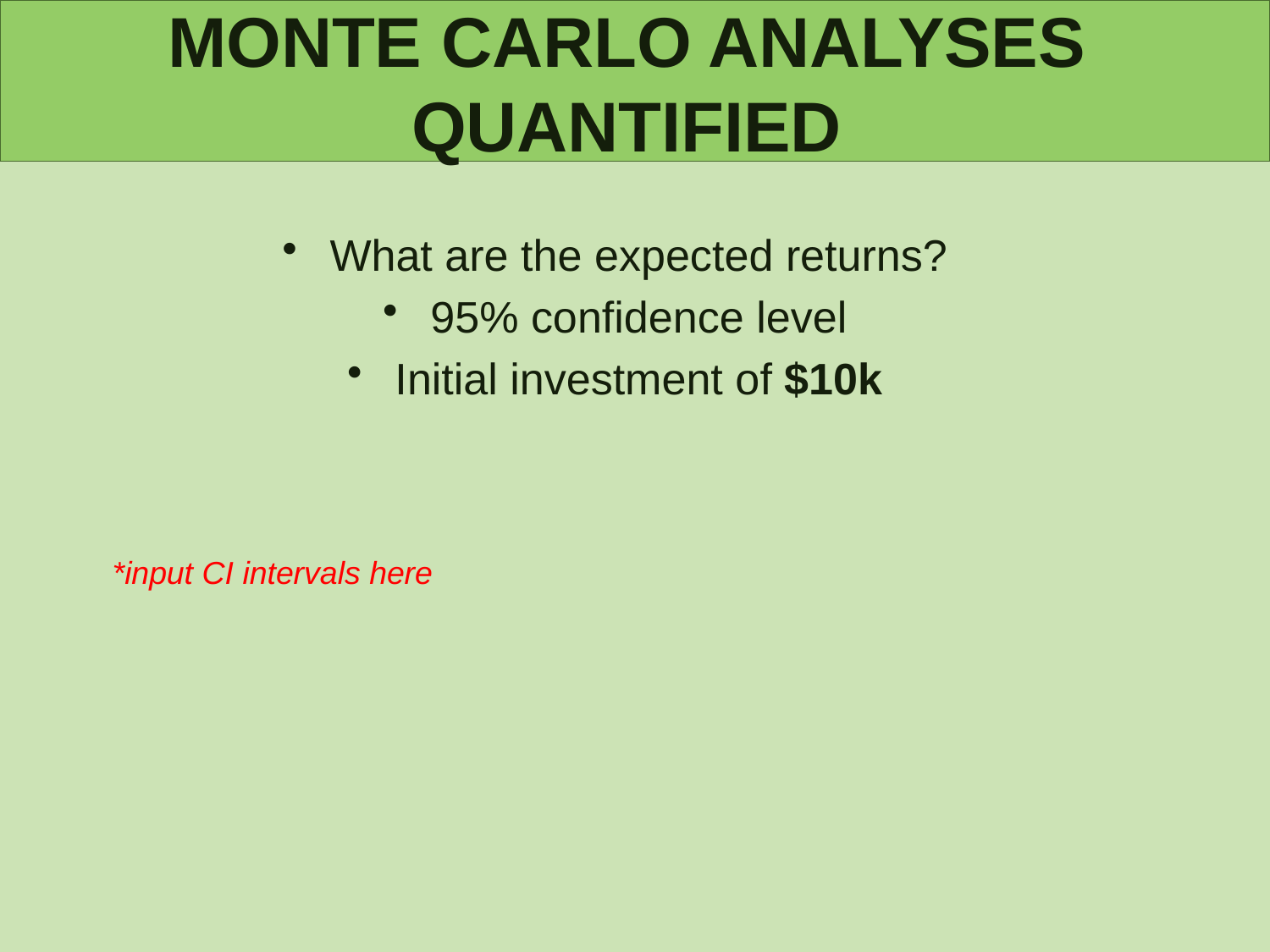

# MONTE CARLO ANALYSES QUANTIFIED
What are the expected returns?
95% confidence level
Initial investment of $10k

*input CI intervals here